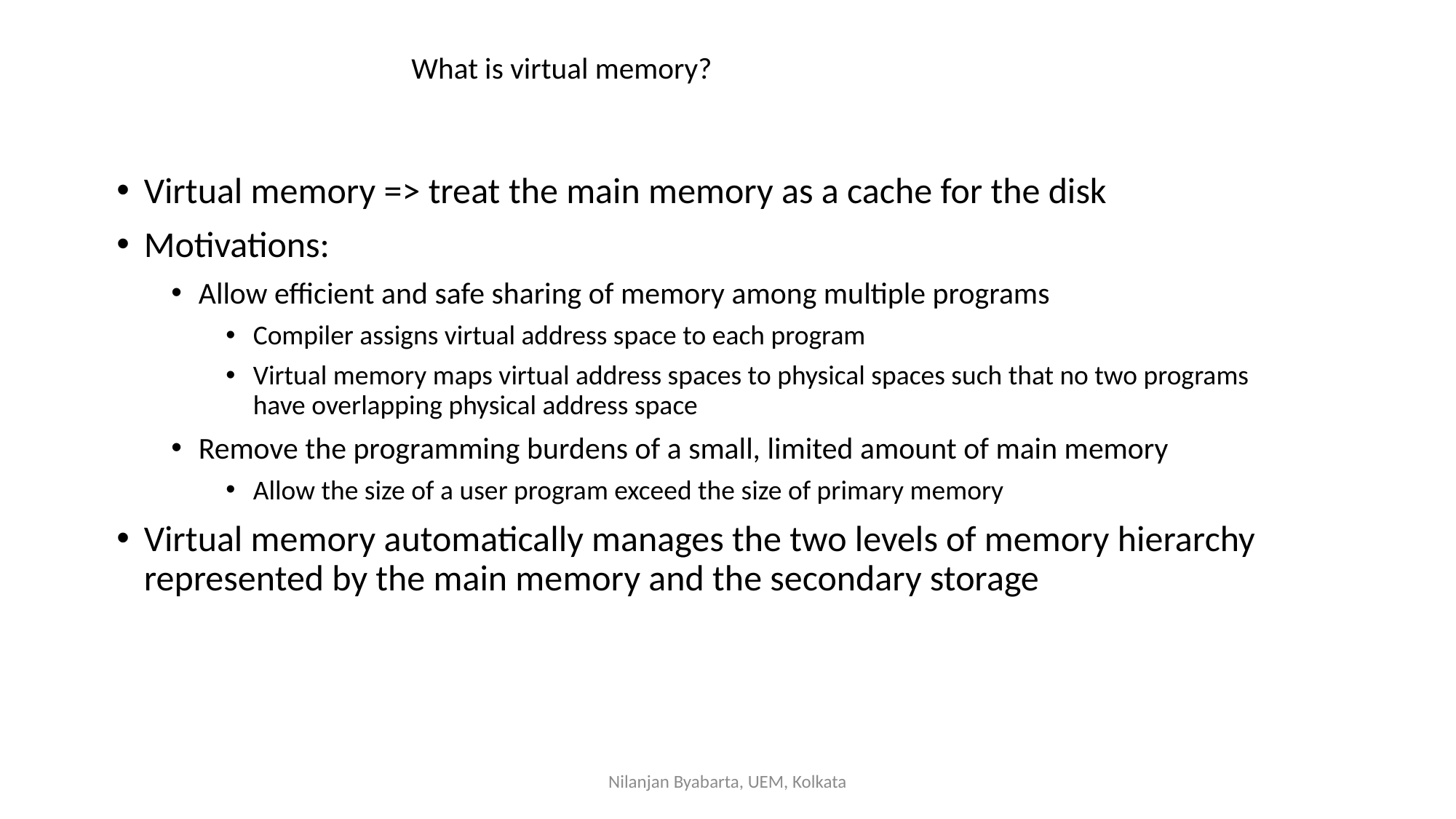

# What is virtual memory?
Virtual memory => treat the main memory as a cache for the disk
Motivations:
Allow efficient and safe sharing of memory among multiple programs
Compiler assigns virtual address space to each program
Virtual memory maps virtual address spaces to physical spaces such that no two programs have overlapping physical address space
Remove the programming burdens of a small, limited amount of main memory
Allow the size of a user program exceed the size of primary memory
Virtual memory automatically manages the two levels of memory hierarchy represented by the main memory and the secondary storage
Nilanjan Byabarta, UEM, Kolkata